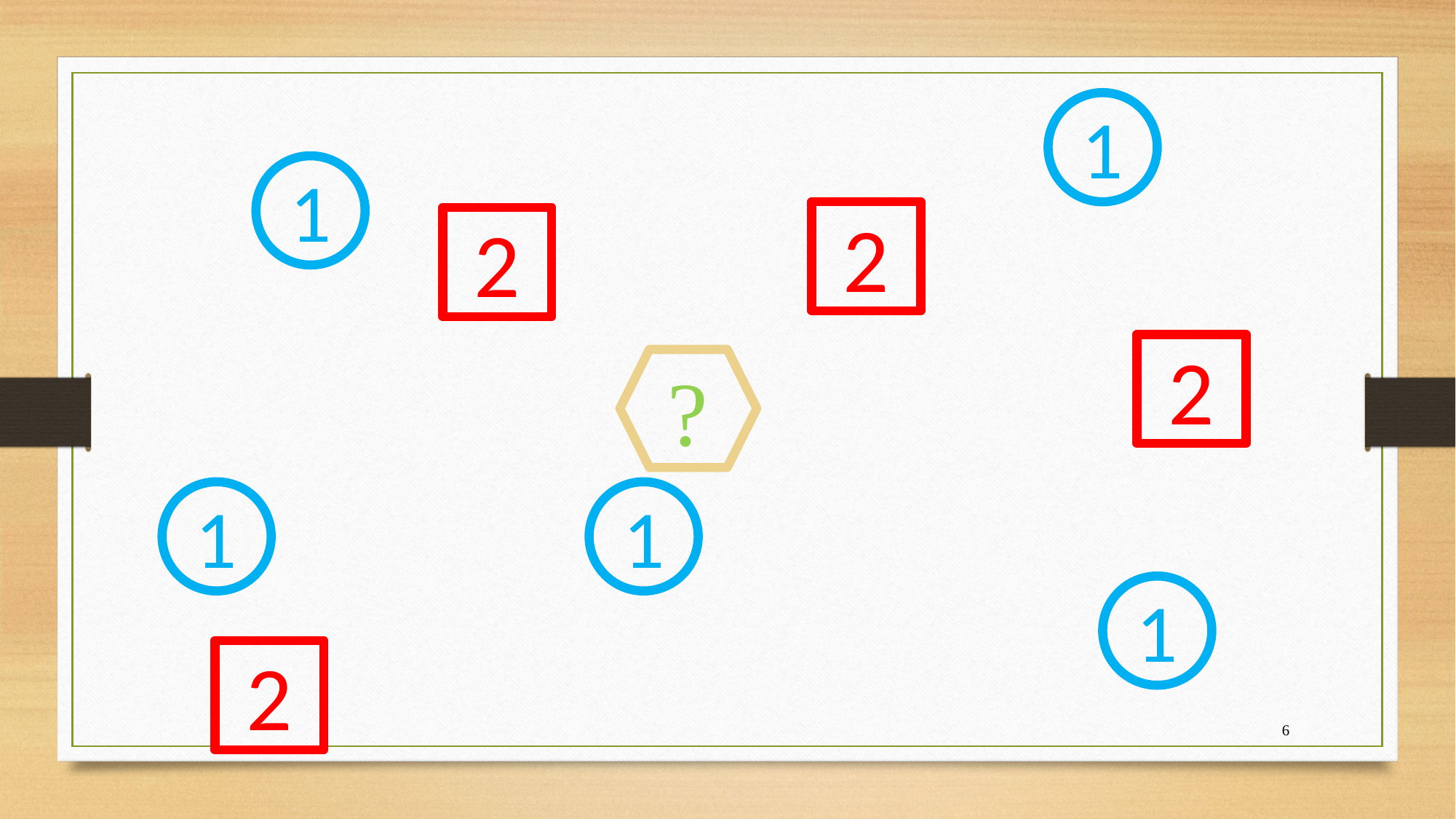

1

1

2
2

2

?
1
1

1

2

6